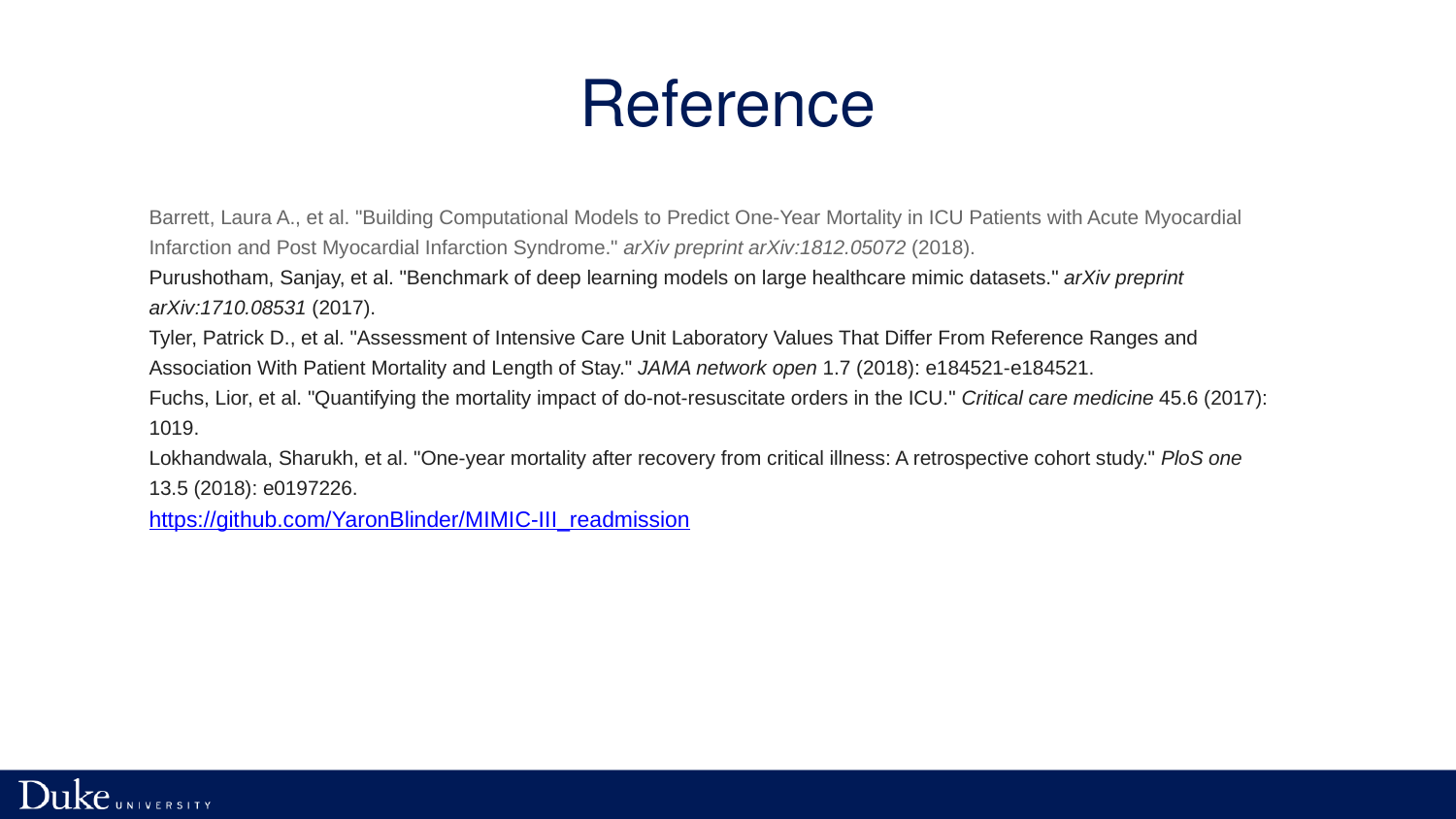

# Reference
Barrett, Laura A., et al. "Building Computational Models to Predict One-Year Mortality in ICU Patients with Acute Myocardial Infarction and Post Myocardial Infarction Syndrome." arXiv preprint arXiv:1812.05072 (2018).
Purushotham, Sanjay, et al. "Benchmark of deep learning models on large healthcare mimic datasets." arXiv preprint arXiv:1710.08531 (2017).
Tyler, Patrick D., et al. "Assessment of Intensive Care Unit Laboratory Values That Differ From Reference Ranges and Association With Patient Mortality and Length of Stay." JAMA network open 1.7 (2018): e184521-e184521.
Fuchs, Lior, et al. "Quantifying the mortality impact of do-not-resuscitate orders in the ICU." Critical care medicine 45.6 (2017): 1019.
Lokhandwala, Sharukh, et al. "One-year mortality after recovery from critical illness: A retrospective cohort study." PloS one 13.5 (2018): e0197226.
https://github.com/YaronBlinder/MIMIC-III_readmission